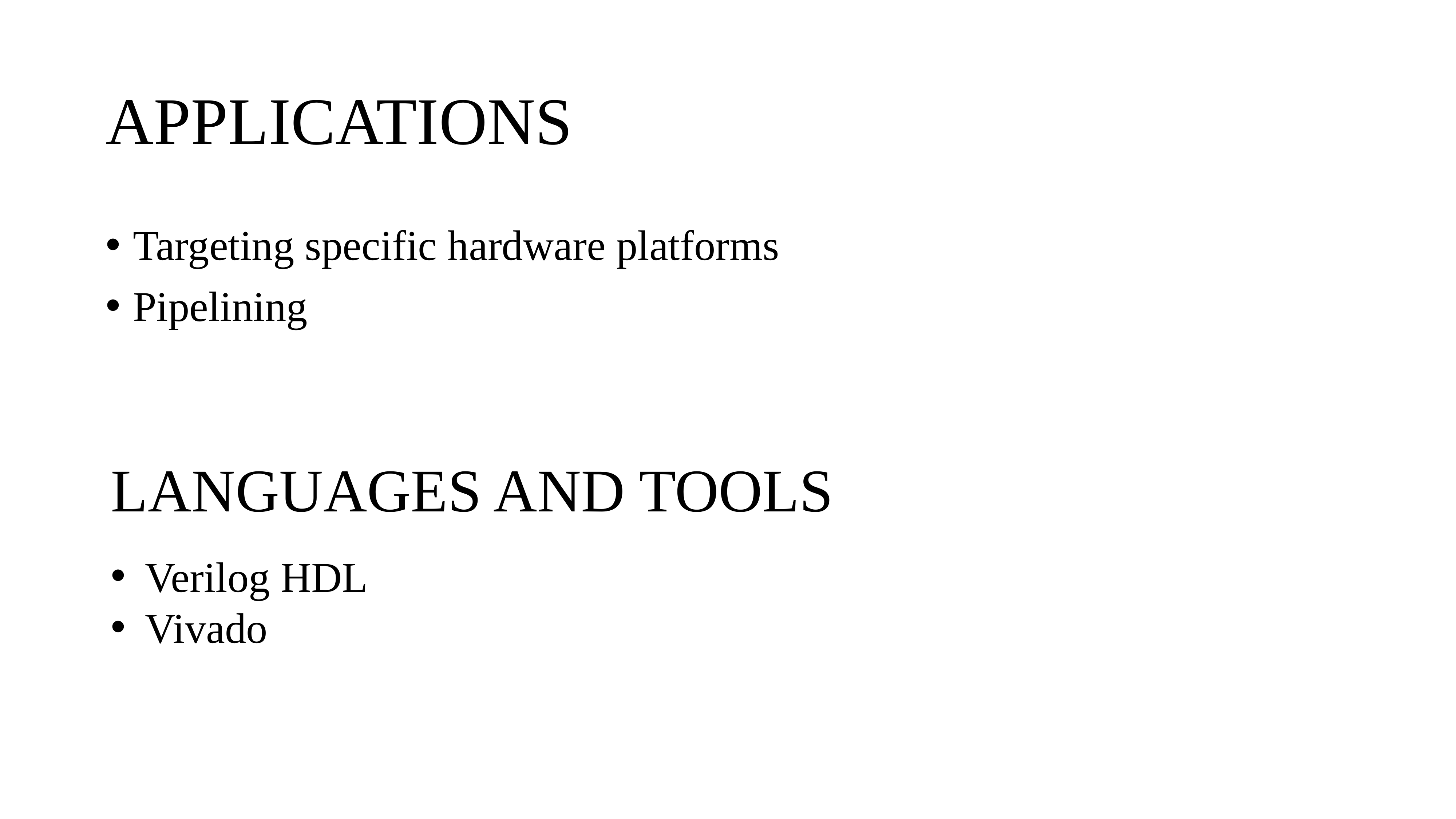

# APPLICATIONS
Targeting specific hardware platforms
Pipelining
LANGUAGES AND TOOLS
Verilog HDL
Vivado